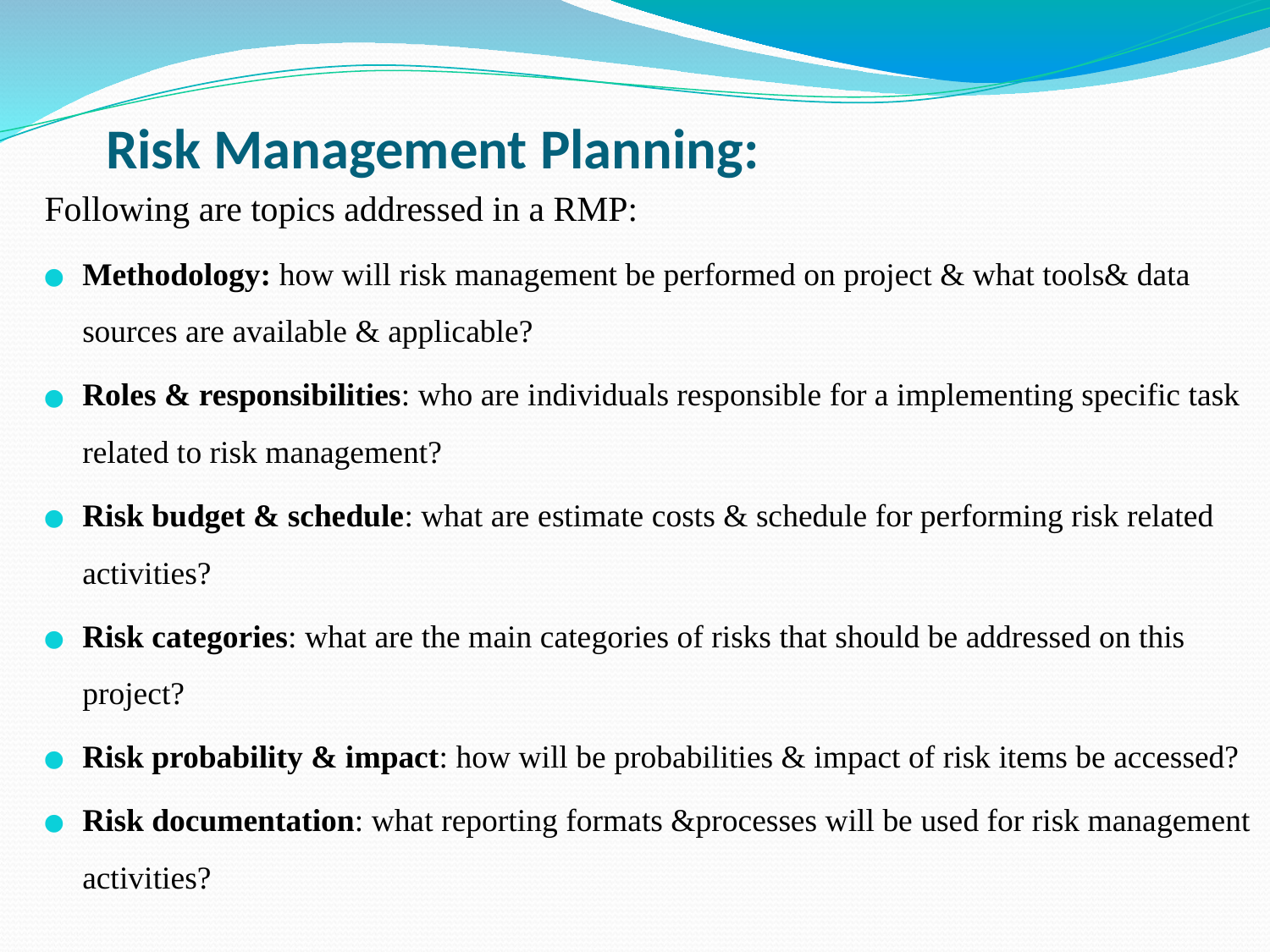

# Risk Management Planning:
Following are topics addressed in a RMP:
Methodology: how will risk management be performed on project & what tools& data sources are available & applicable?
Roles & responsibilities: who are individuals responsible for a implementing specific task related to risk management?
Risk budget & schedule: what are estimate costs & schedule for performing risk related activities?
Risk categories: what are the main categories of risks that should be addressed on this project?
Risk probability & impact: how will be probabilities & impact of risk items be accessed?
Risk documentation: what reporting formats &processes will be used for risk management activities?